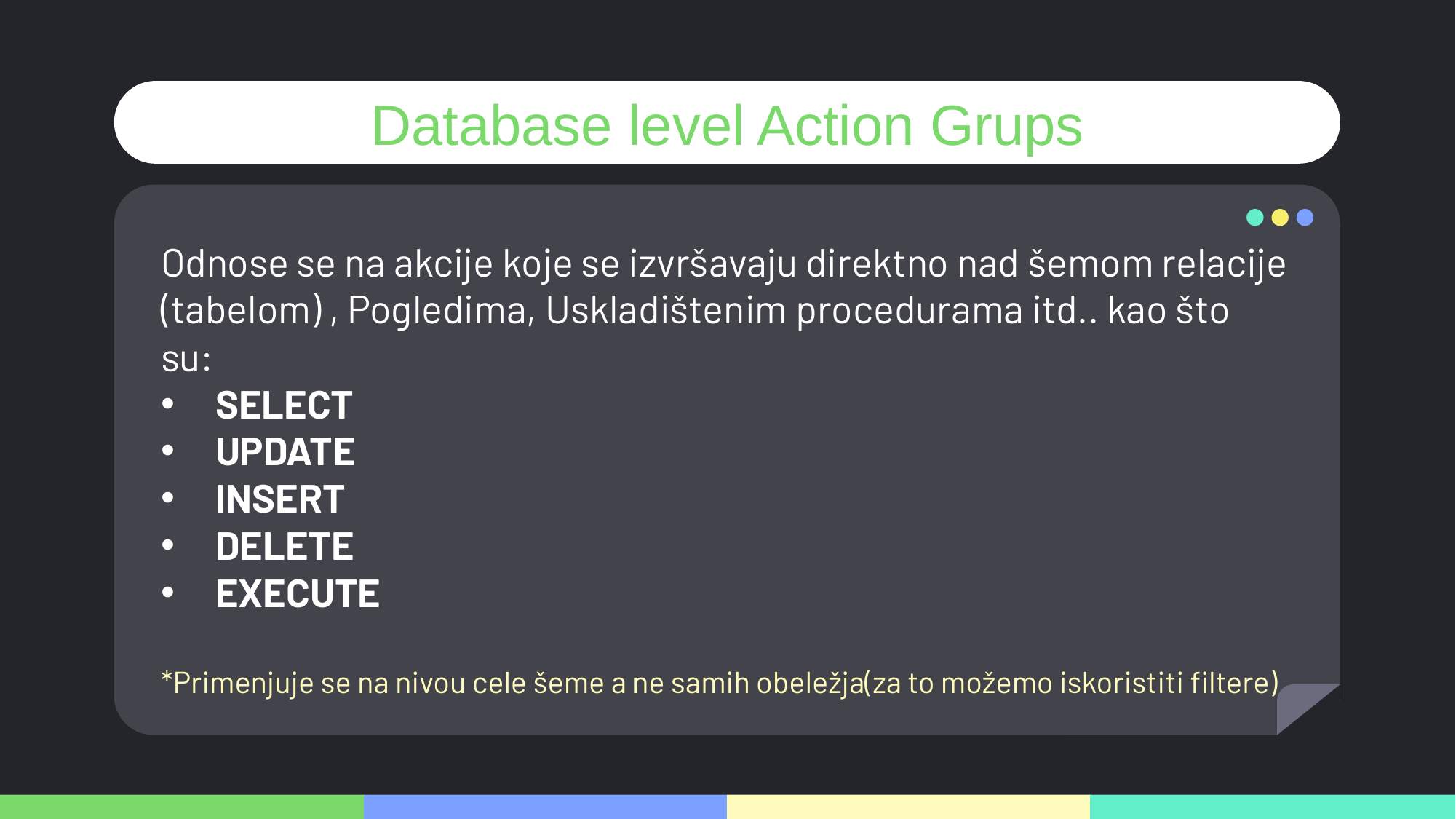

# Database level Action Grups
Odnose se na akcije koje se izvršavaju direktno nad šemom relacije (tabelom) , Pogledima, Uskladištenim procedurama itd.. kao što su:
SELECT
UPDATE
INSERT
DELETE
EXECUTE

*Primenjuje se na nivou cele šeme a ne samih obeležja(za to možemo iskoristiti filtere)